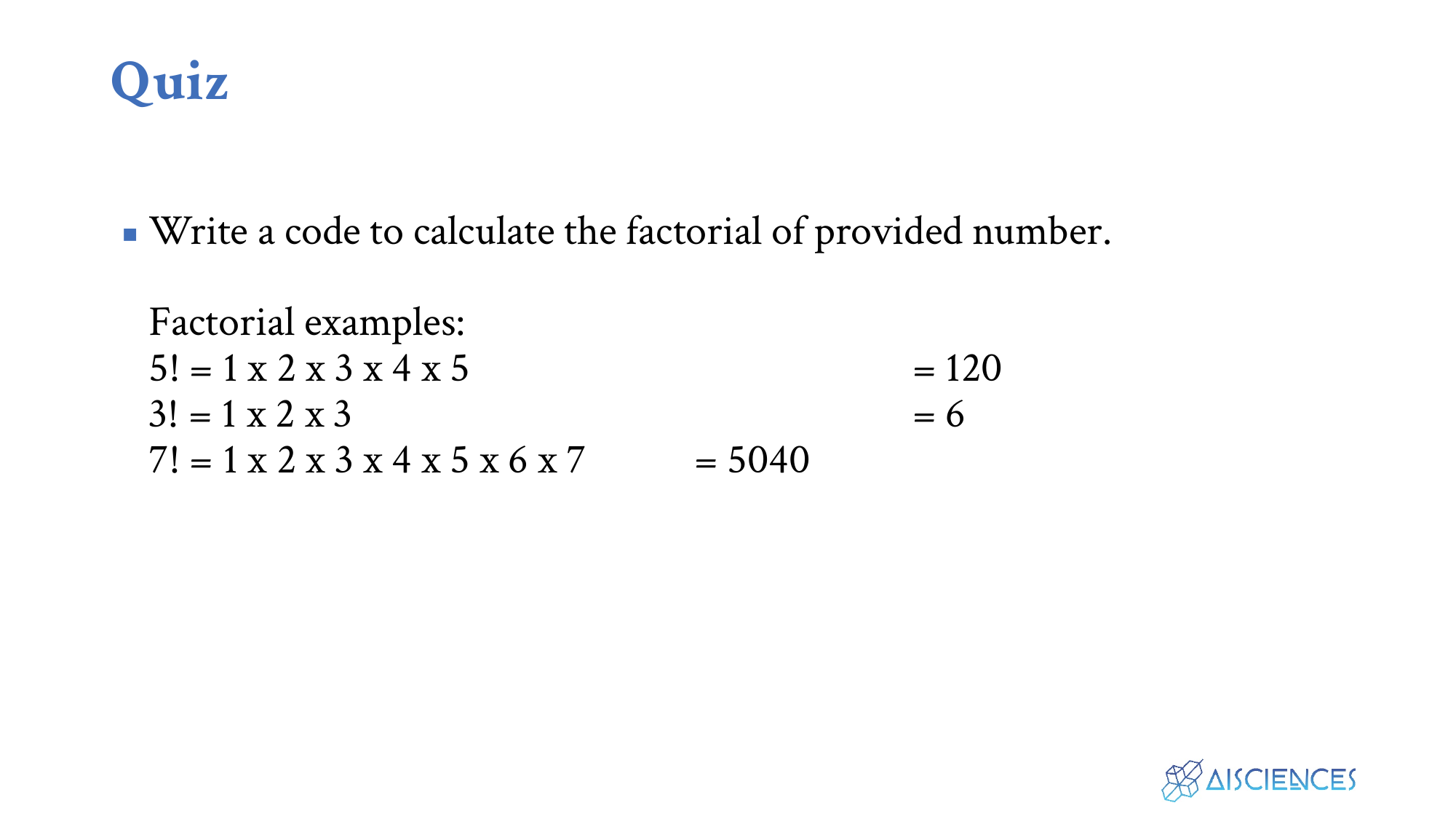

# Quiz
Write a code to calculate the factorial of provided number.

Factorial examples:
5! = 1 x 2 x 3 x 4 x 5 				= 120
3! = 1 x 2 x 3 						= 6
7! = 1 x 2 x 3 x 4 x 5 x 6 x 7 	= 5040